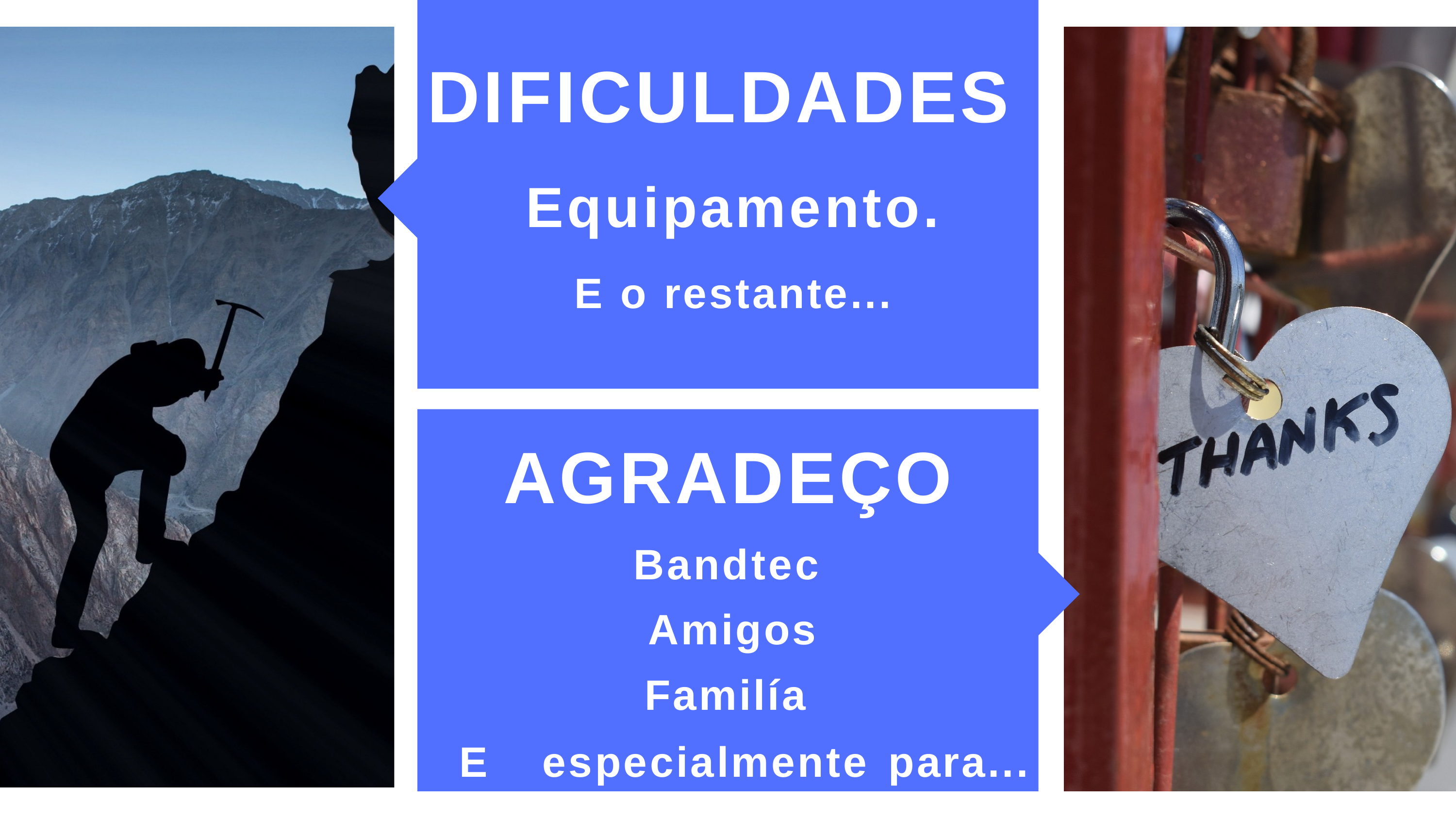

# DIFICULDADES
Equipamento.
E	o	restante...
AGRADEÇO
Bandtec  Amigos
Familía
E	especialmente	para...